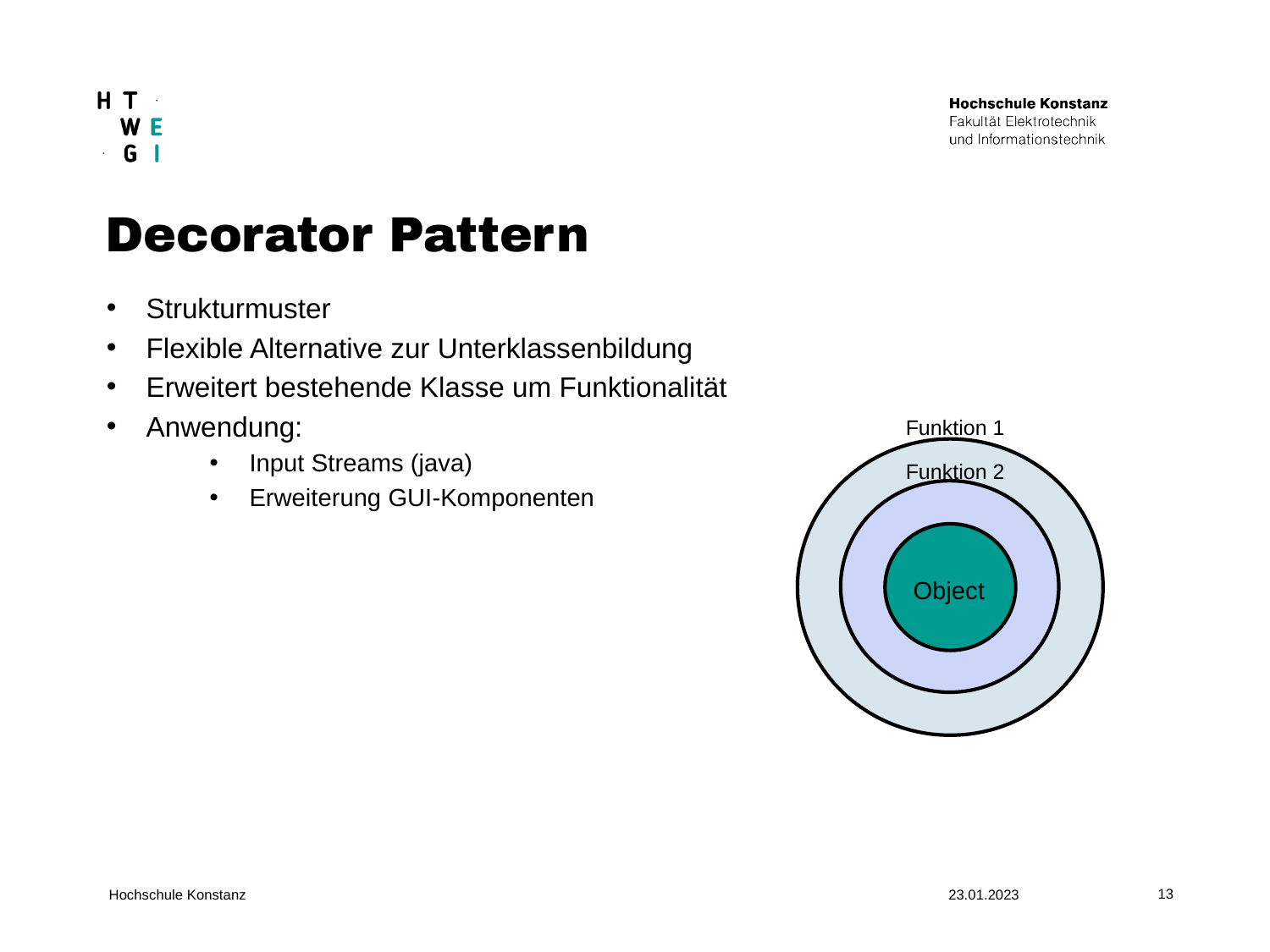

Decorator Pattern
Strukturmuster
Flexible Alternative zur Unterklassenbildung
Erweitert bestehende Klasse um Funktionalität
Anwendung:
Input Streams (java)
Erweiterung GUI-Komponenten

Funktion 1
Funktion 2

Object